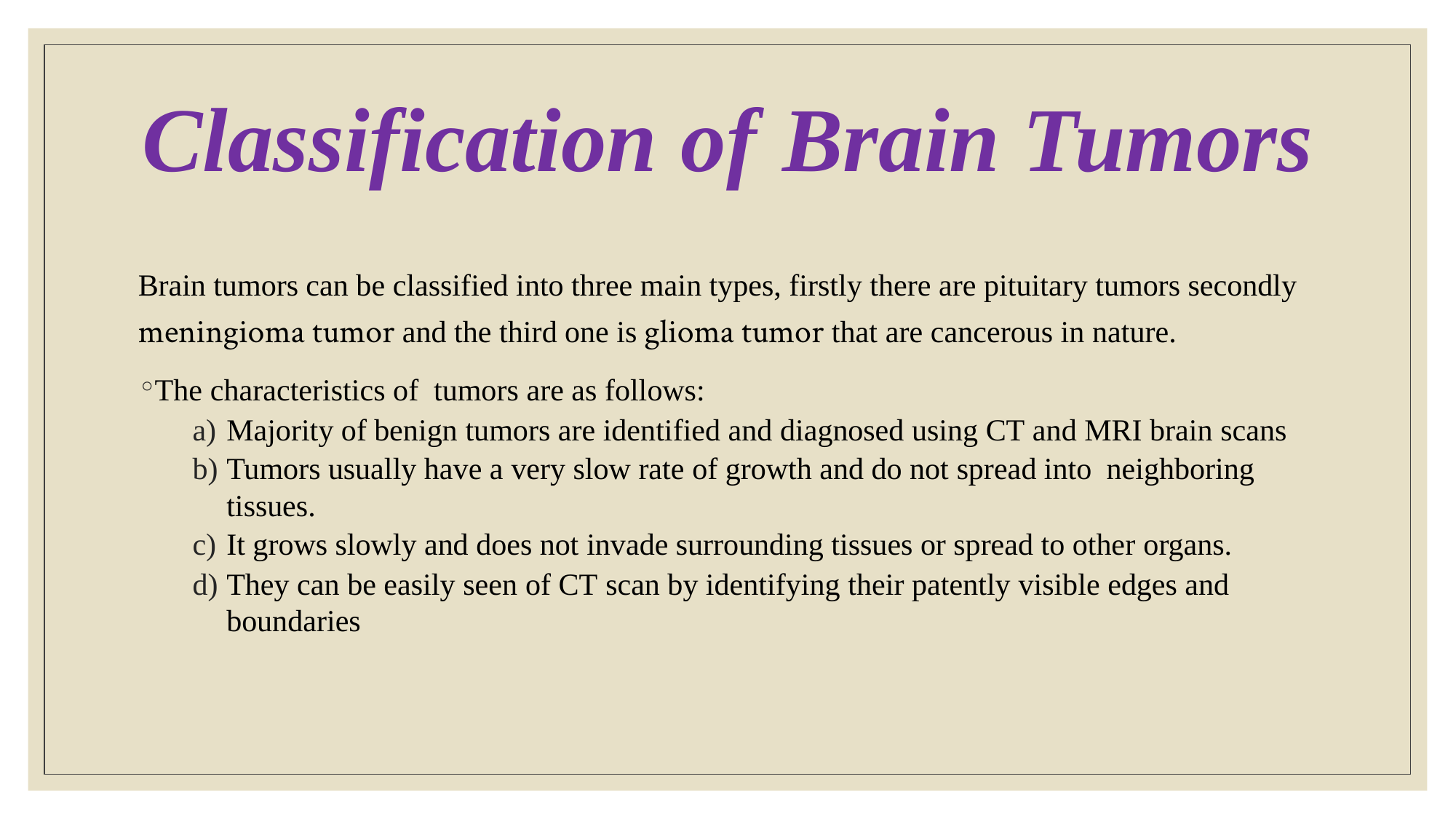

# Classification of Brain Tumors
Brain tumors can be classified into three main types, firstly there are pituitary tumors secondly meningioma tumor and the third one is glioma tumor that are cancerous in nature.

The characteristics of  tumors are as follows:
Majority of benign tumors are identified and diagnosed using CT and MRI brain scans
Tumors usually have a very slow rate of growth and do not spread into neighboring tissues.
It grows slowly and does not invade surrounding tissues or spread to other organs.
They can be easily seen of CT scan by identifying their patently visible edges and boundaries